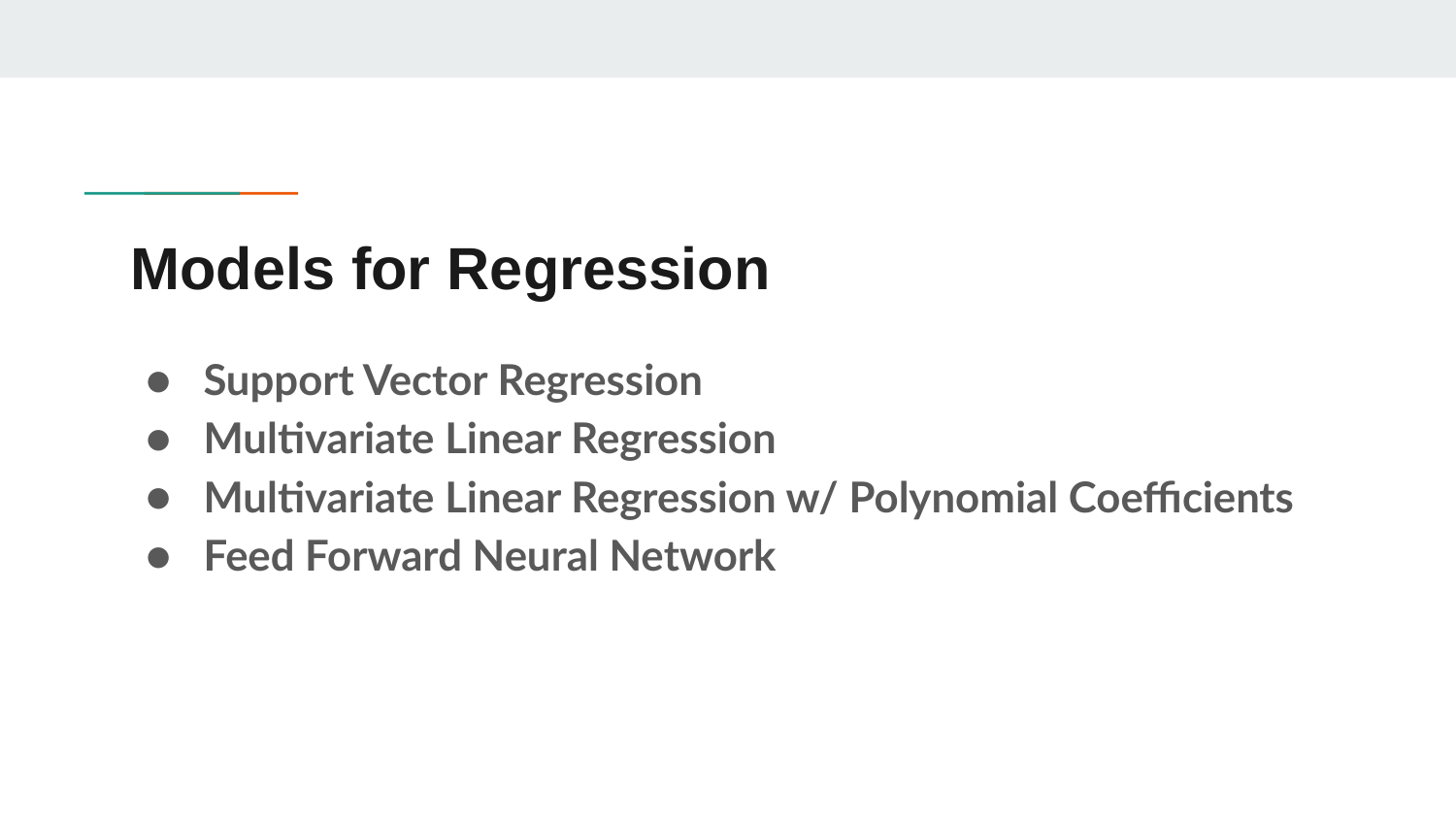

# Models for Regression
Support Vector Regression
Multivariate Linear Regression
Multivariate Linear Regression w/ Polynomial Coefficients
Feed Forward Neural Network